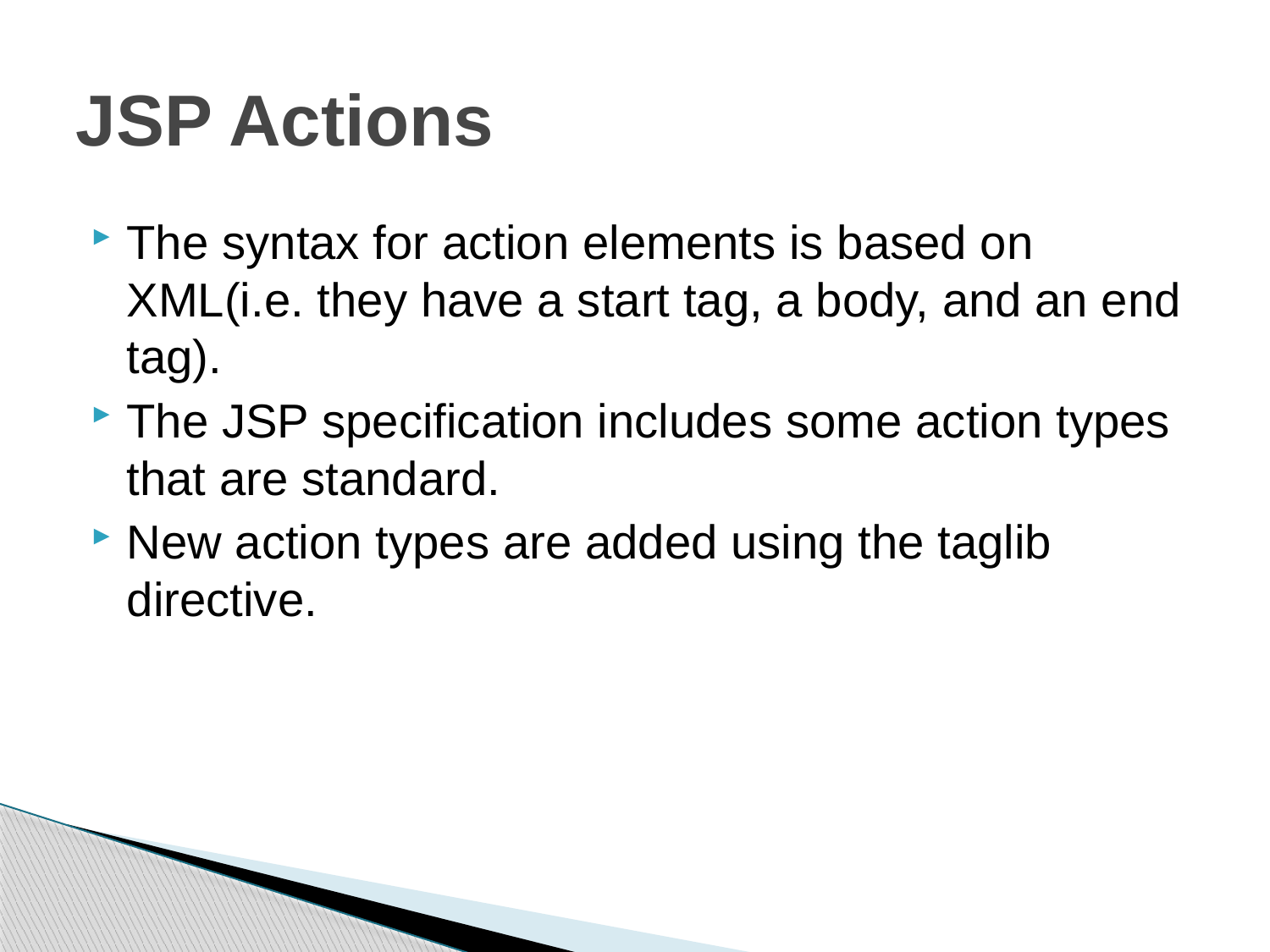

# JSP Actions
The syntax for action elements is based on XML(i.e. they have a start tag, a body, and an end tag).
The JSP specification includes some action types that are standard.
New action types are added using the taglib directive.